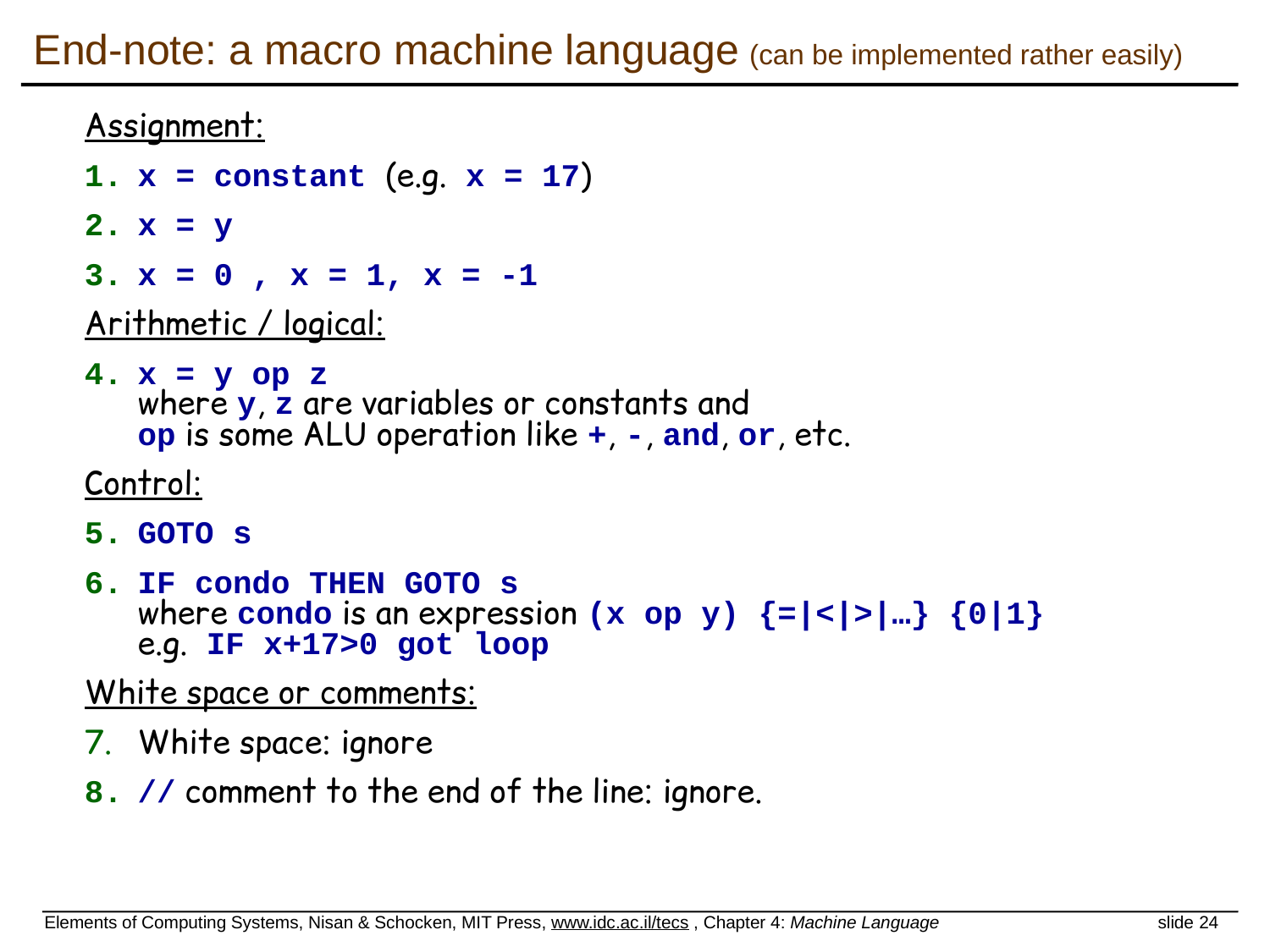

# End-note: a macro machine language (can be implemented rather easily)
Assignment:
x = constant (e.g. x = 17)
x = y
x = 0 , x = 1, x = -1
Arithmetic / logical:
x = y op z
where y, z are variables or constants and
op is some ALU operation like +, -, and, or, etc.
Control:
GOTO s
IF condo THEN GOTO s
where condo is an expression (x op y) {=|<|>|…} {0|1}
e.g. IF x+17>0 got loop
White space or comments:
White space: ignore
// comment to the end of the line: ignore.